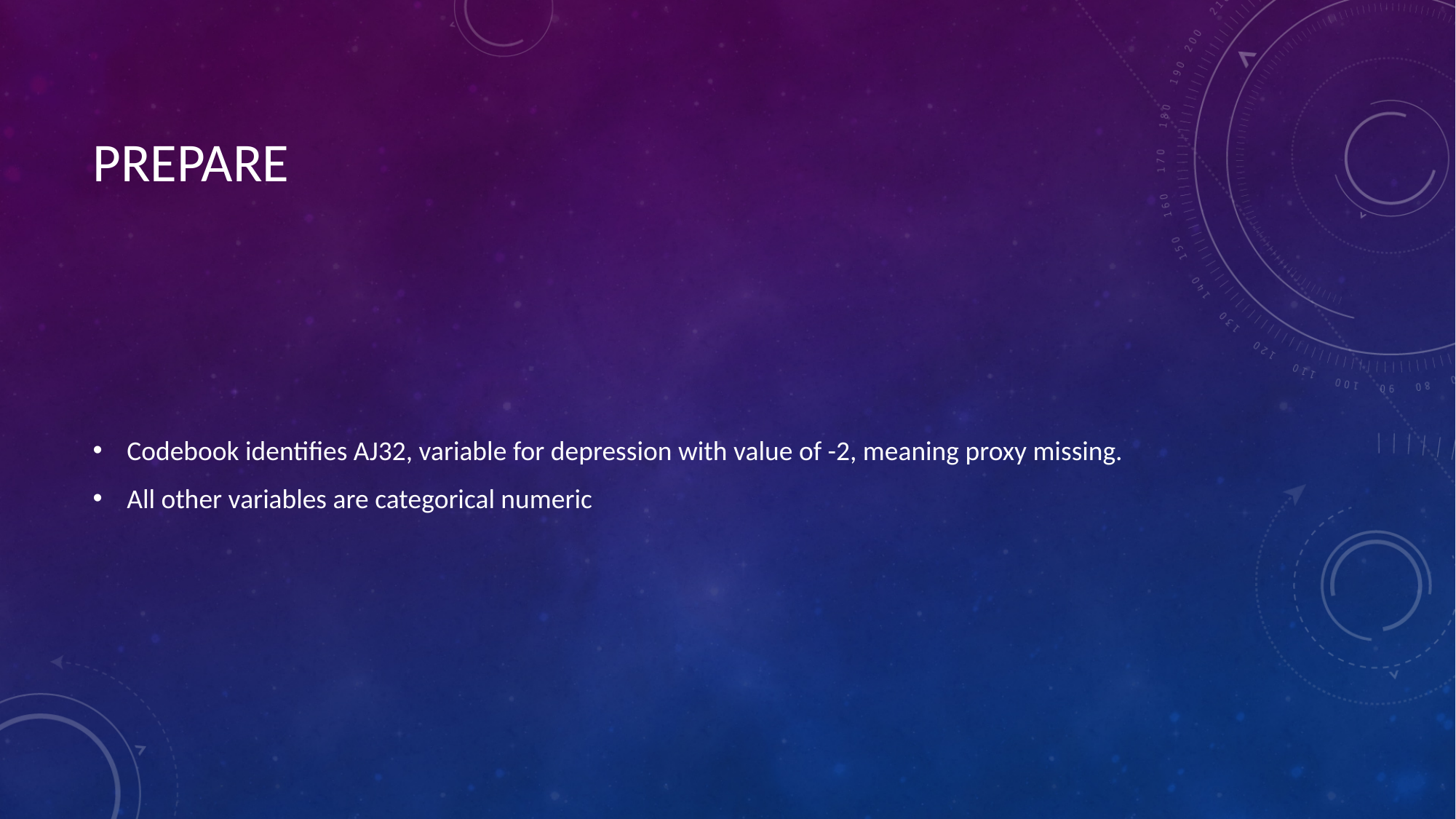

# prepare
Codebook identifies AJ32, variable for depression with value of -2, meaning proxy missing.
All other variables are categorical numeric